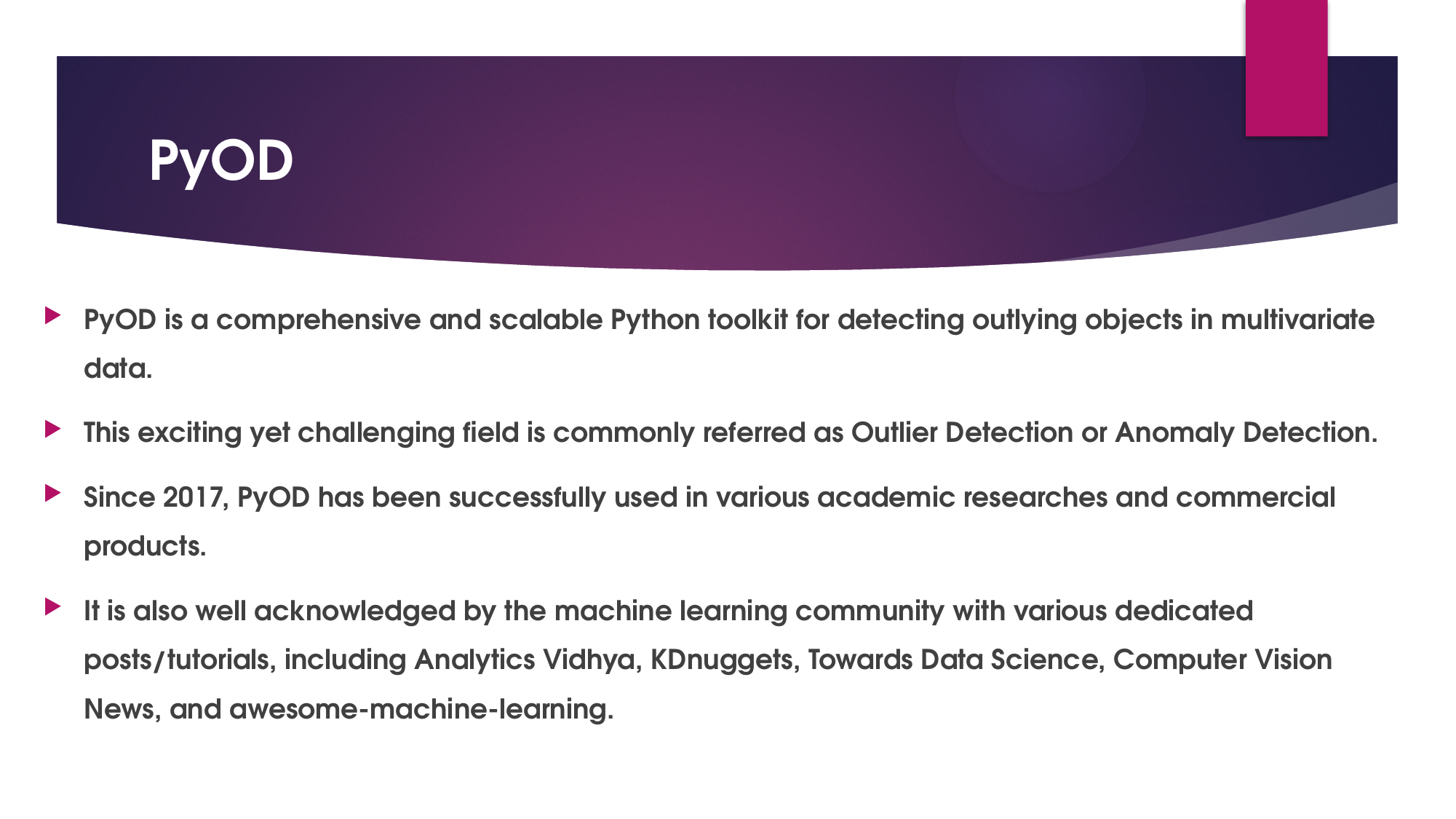

# PyOD
PyOD is a comprehensive and scalable Python toolkit for detecting outlying objects in multivariate data.
This exciting yet challenging field is commonly referred as Outlier Detection or Anomaly Detection.
Since 2017, PyOD has been successfully used in various academic researches and commercial products.
It is also well acknowledged by the machine learning community with various dedicated posts/tutorials, including Analytics Vidhya, KDnuggets, Towards Data Science, Computer Vision News, and awesome-machine-learning.